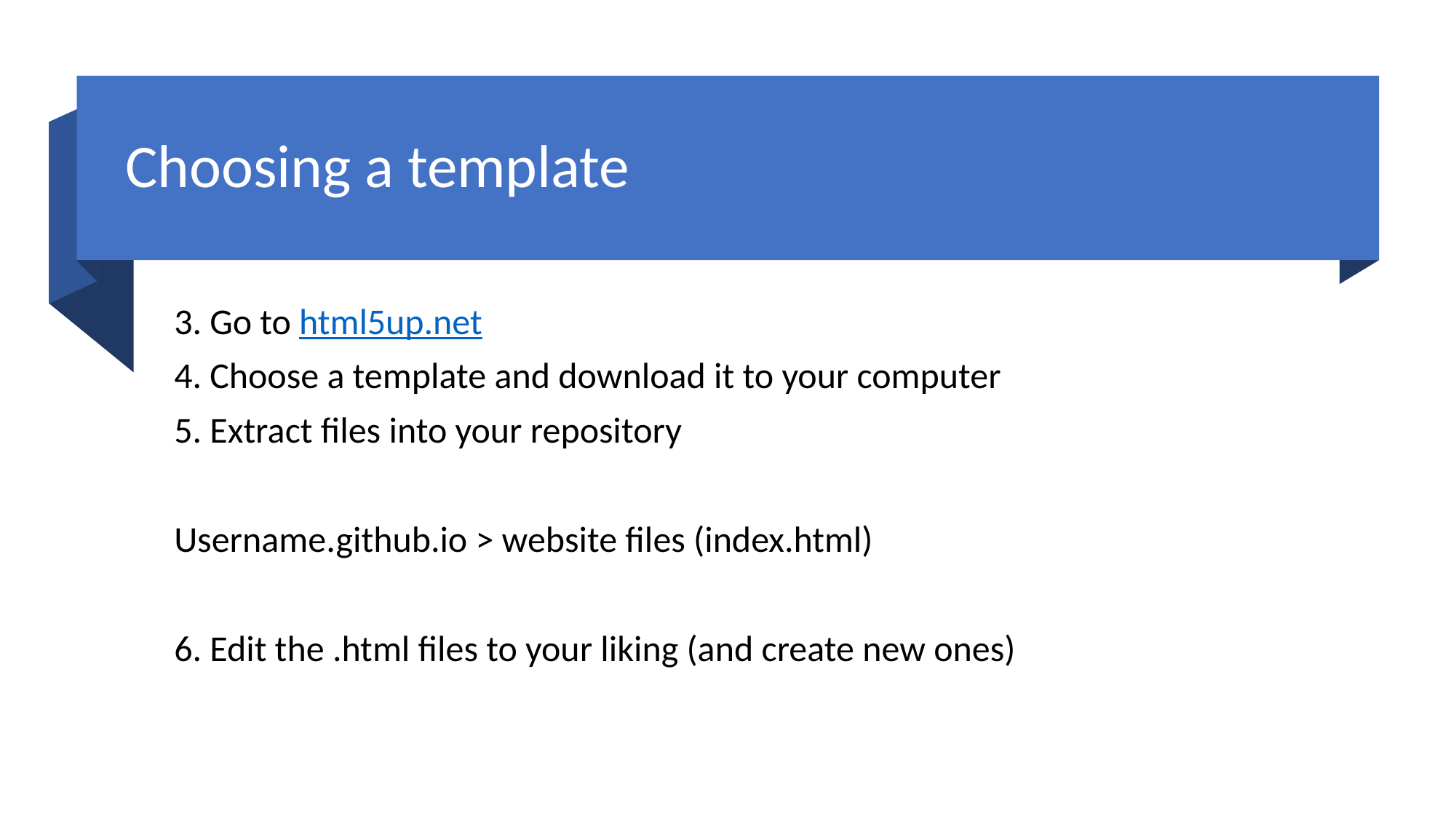

# Choosing a template

3. Go to html5up.net
4. Choose a template and download it to your computer
5. Extract files into your repository

Username.github.io > website files (index.html)

6. Edit the .html files to your liking (and create new ones)